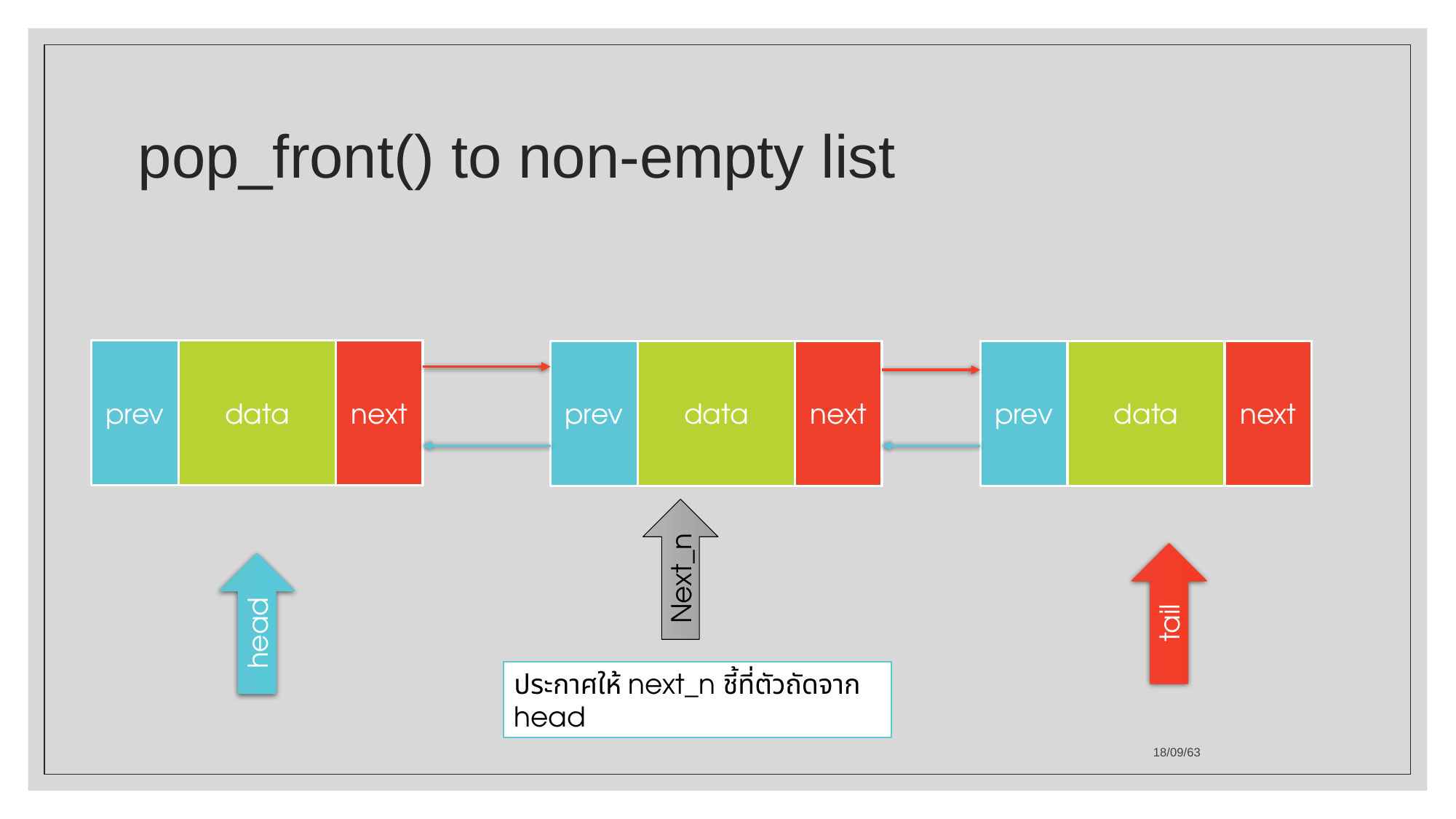

# pop_front() to non-empty list
prev
data
next
prev
data
next
prev
data
next
Next_n
tail
head
ประกาศให้ next_n ชี้ที่ตัวถัดจาก head
18/09/63